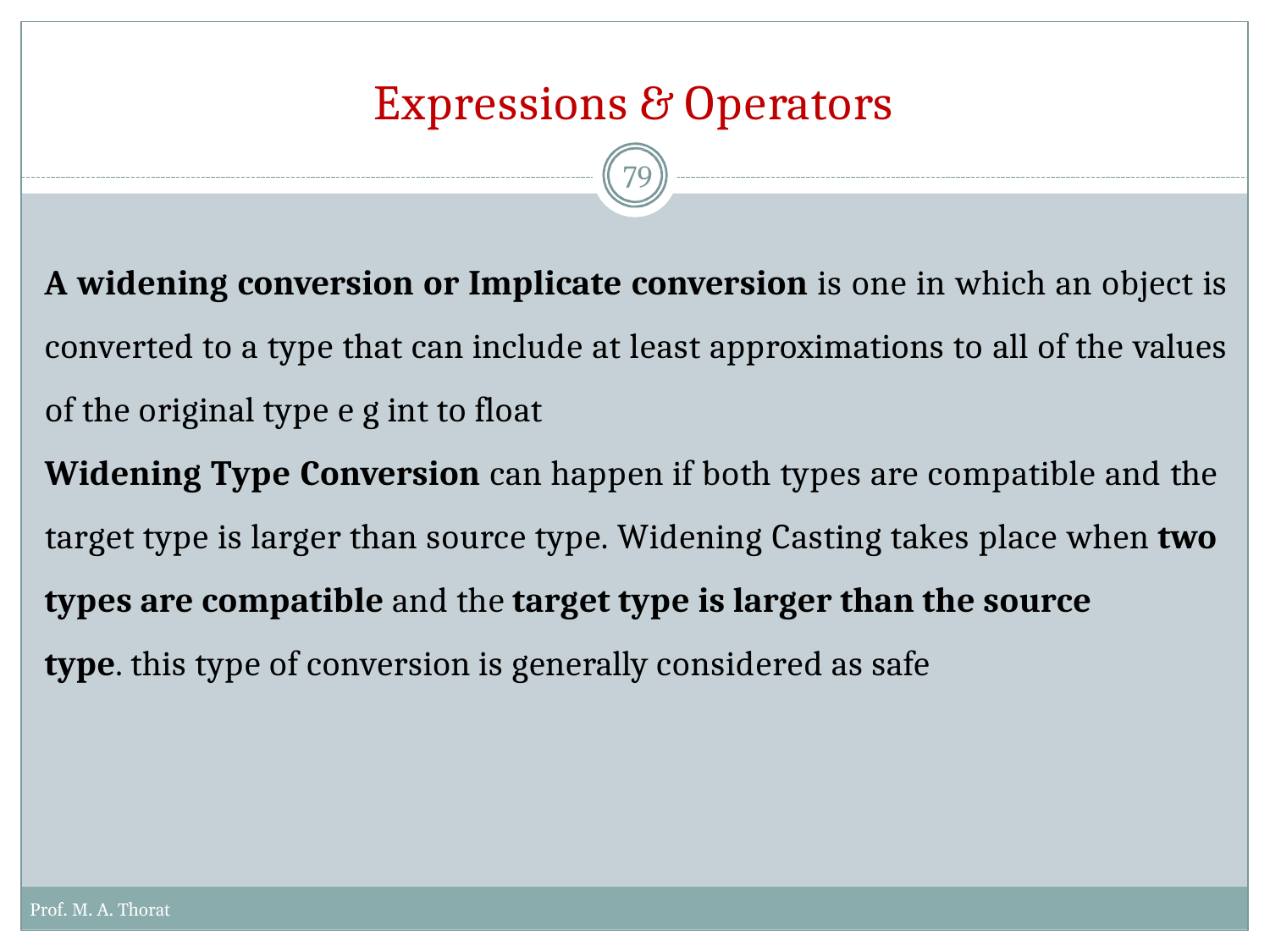

# Expressions & Operators
79

A widening conversion or Implicate conversion is one in which an object is converted to a type that can include at least approximations to all of the values of the original type e g int to float
Widening Type Conversion can happen if both types are compatible and the
target type is larger than source type. Widening Casting takes place when two
types are compatible and the target type is larger than the source type. this type of conversion is generally considered as safe
Prof. M. A. Thorat